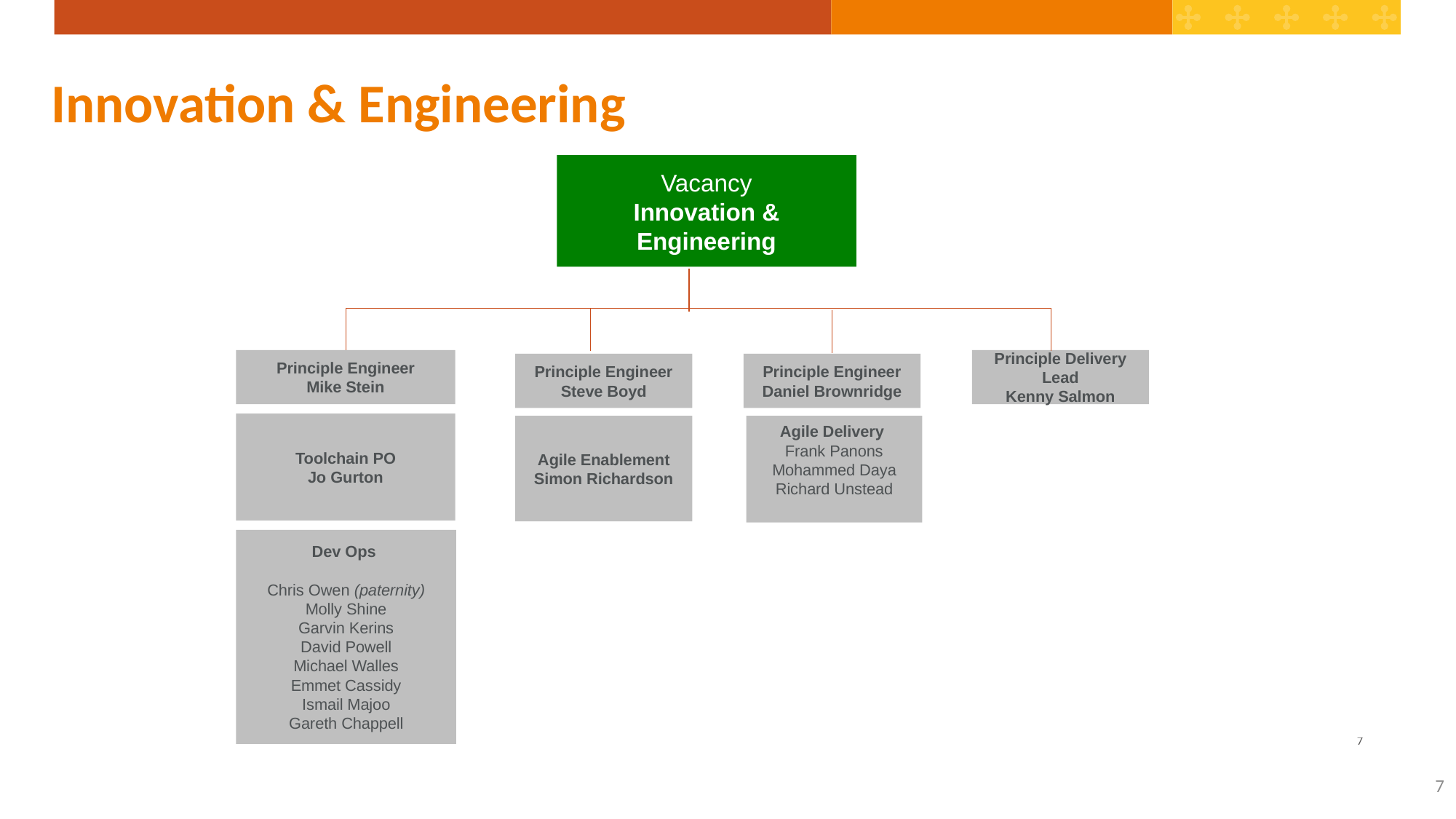

# Innovation & Engineering& Architecture

Vacancy
Innovation & Engineering

Principle Engineer
Mike Stein
Principle Delivery Lead
Kenny Salmon
Principle Engineer
Steve Boyd
Principle Engineer
Daniel Brownridge
Toolchain PO
Jo Gurton
Agile Enablement
Simon Richardson
Agile Delivery
Frank Panons
Mohammed Daya
Richard Unstead

Dev Ops

Chris Owen (paternity)
Molly Shine
Garvin Kerins
David Powell
Michael Walles
Emmet Cassidy
Ismail Majoo
Gareth Chappell
7